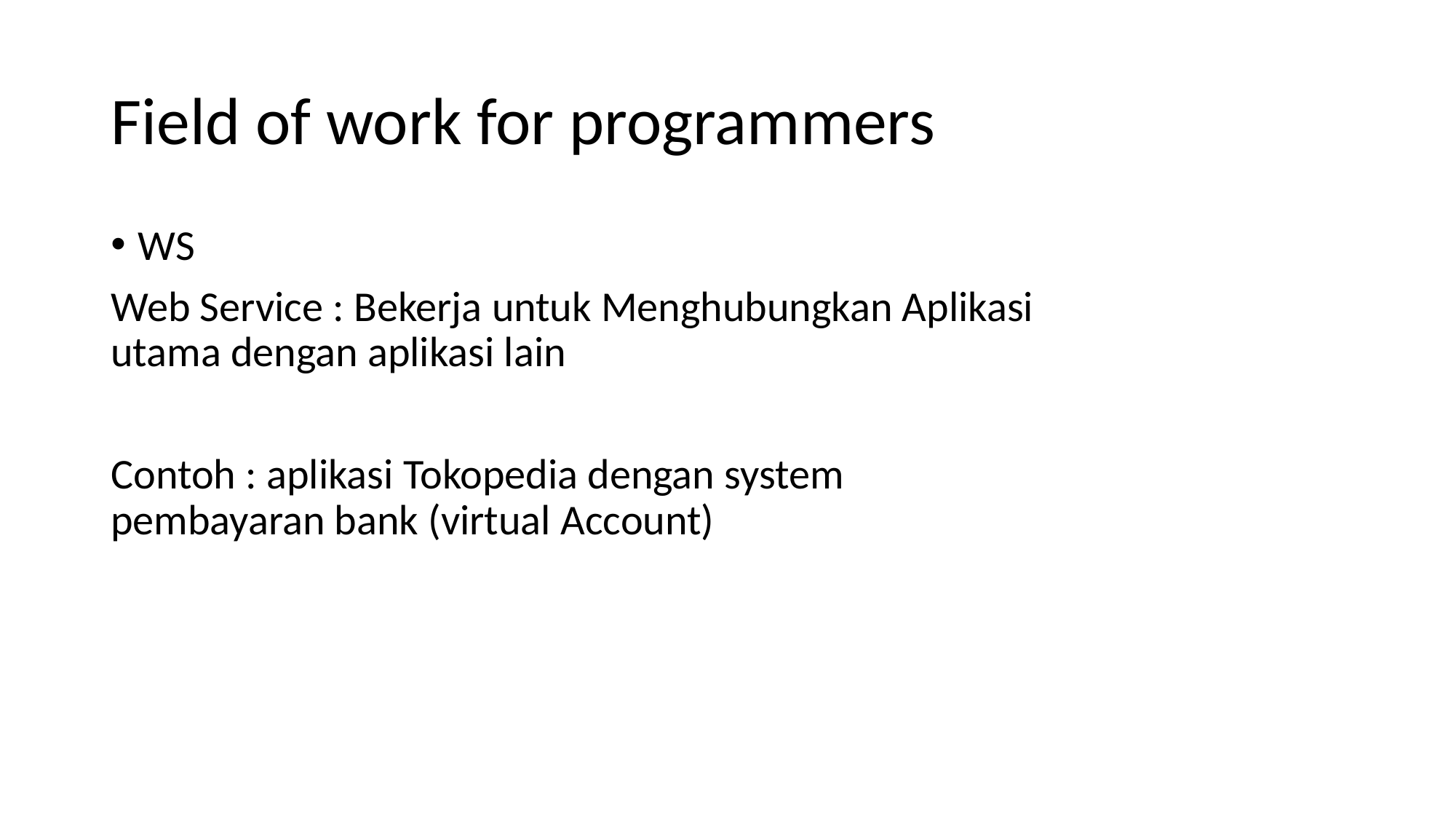

# Field of work for programmers
WS
Web Service : Bekerja untuk Menghubungkan Aplikasi utama dengan aplikasi lain

Contoh : aplikasi Tokopedia dengan system pembayaran bank (virtual Account)